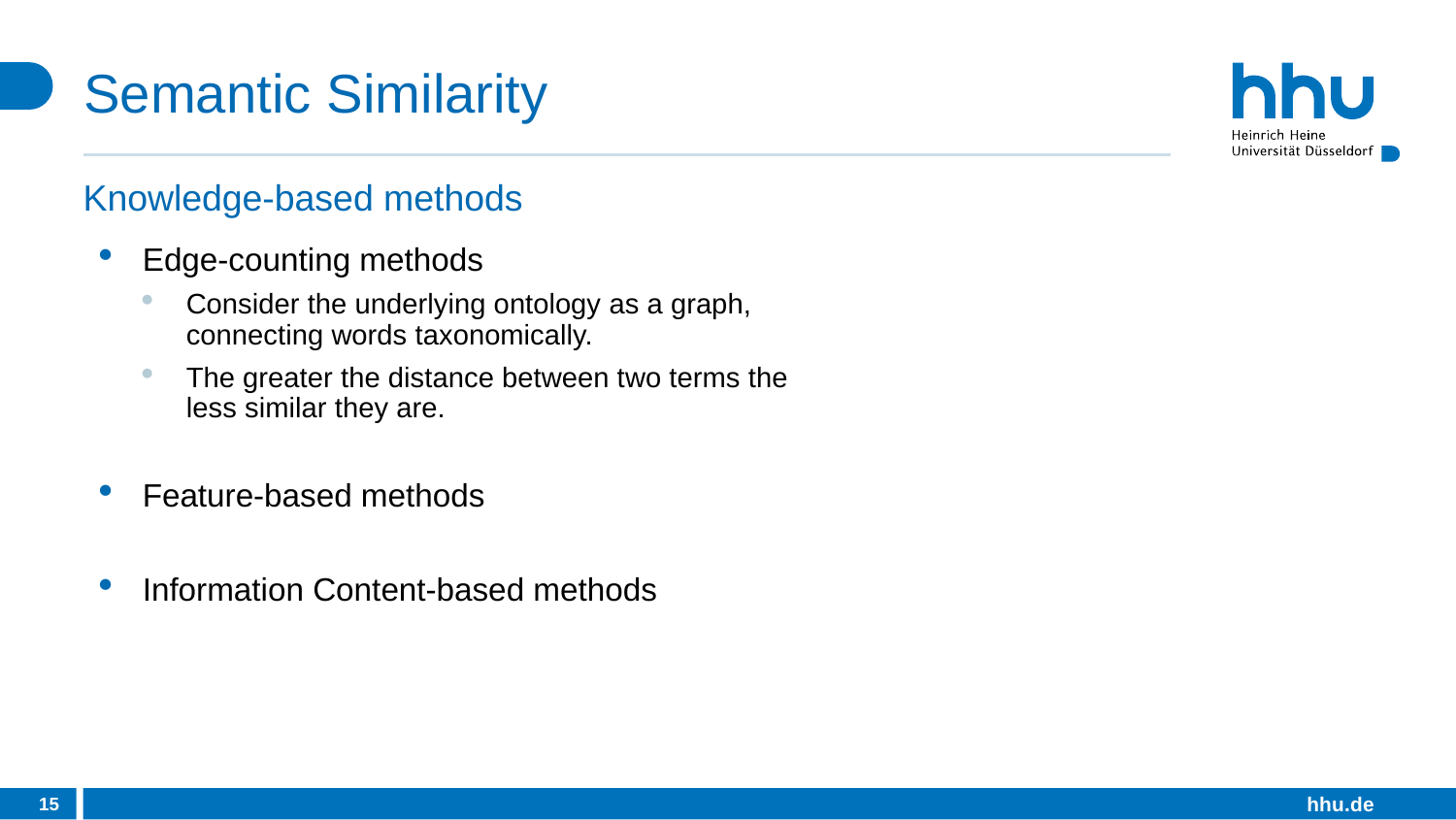

# Semantic Similarity
Knowledge-based methods
Edge-counting methods
Consider the underlying ontology as a graph, connecting words taxonomically.
The greater the distance between two terms the less similar they are.

Feature-based methods

Information Content-based methods

15